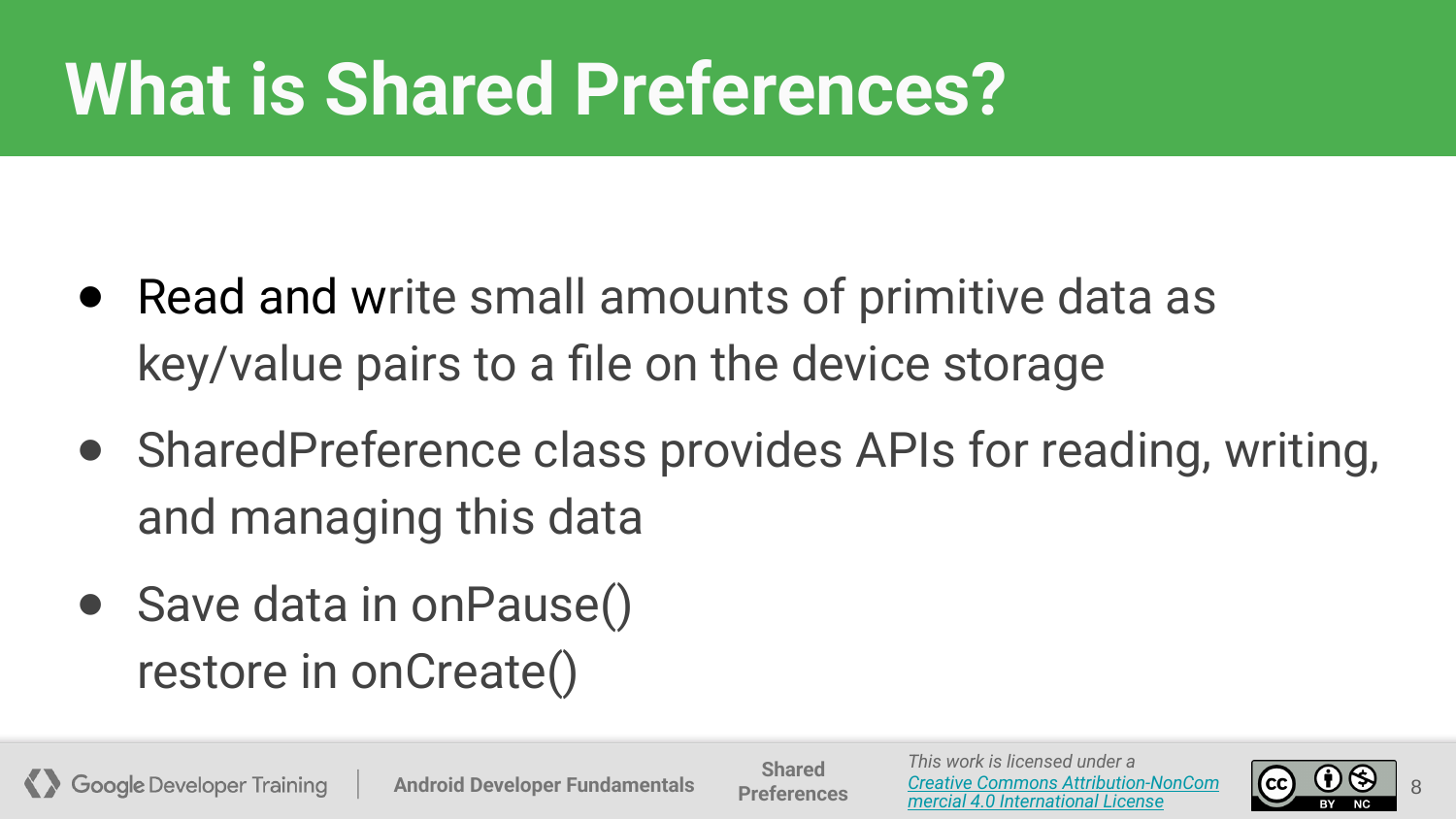

# What is Shared Preferences?

Read and write small amounts of primitive data as key/value pairs to a file on the device storage
SharedPreference class provides APIs for reading, writing, and managing this data
Save data in onPause()
restore in onCreate()
8